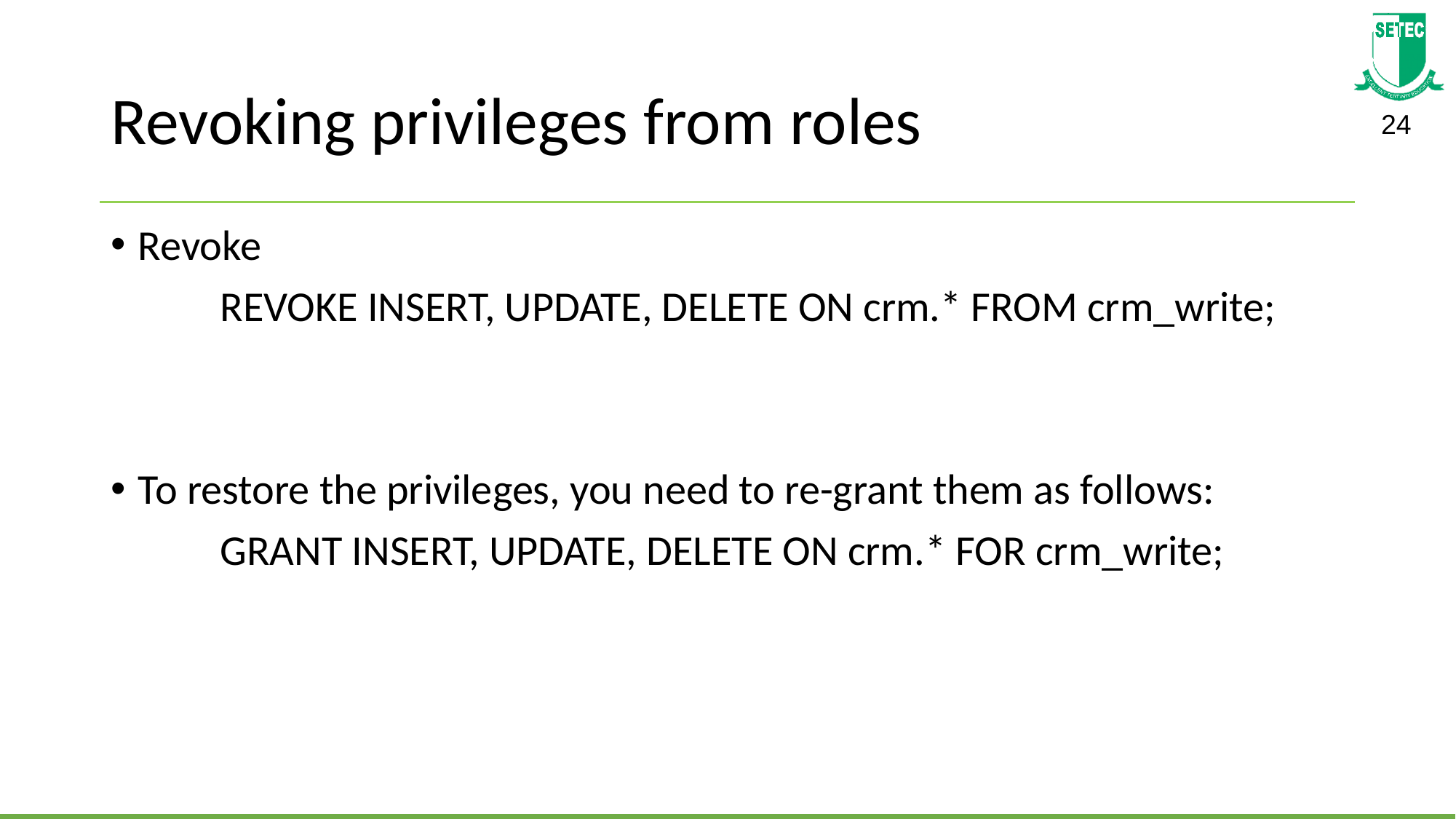

# Revoking privileges from roles
Revoke
	REVOKE INSERT, UPDATE, DELETE ON crm.* FROM crm_write;

To restore the privileges, you need to re-grant them as follows:
	GRANT INSERT, UPDATE, DELETE ON crm.* FOR crm_write;